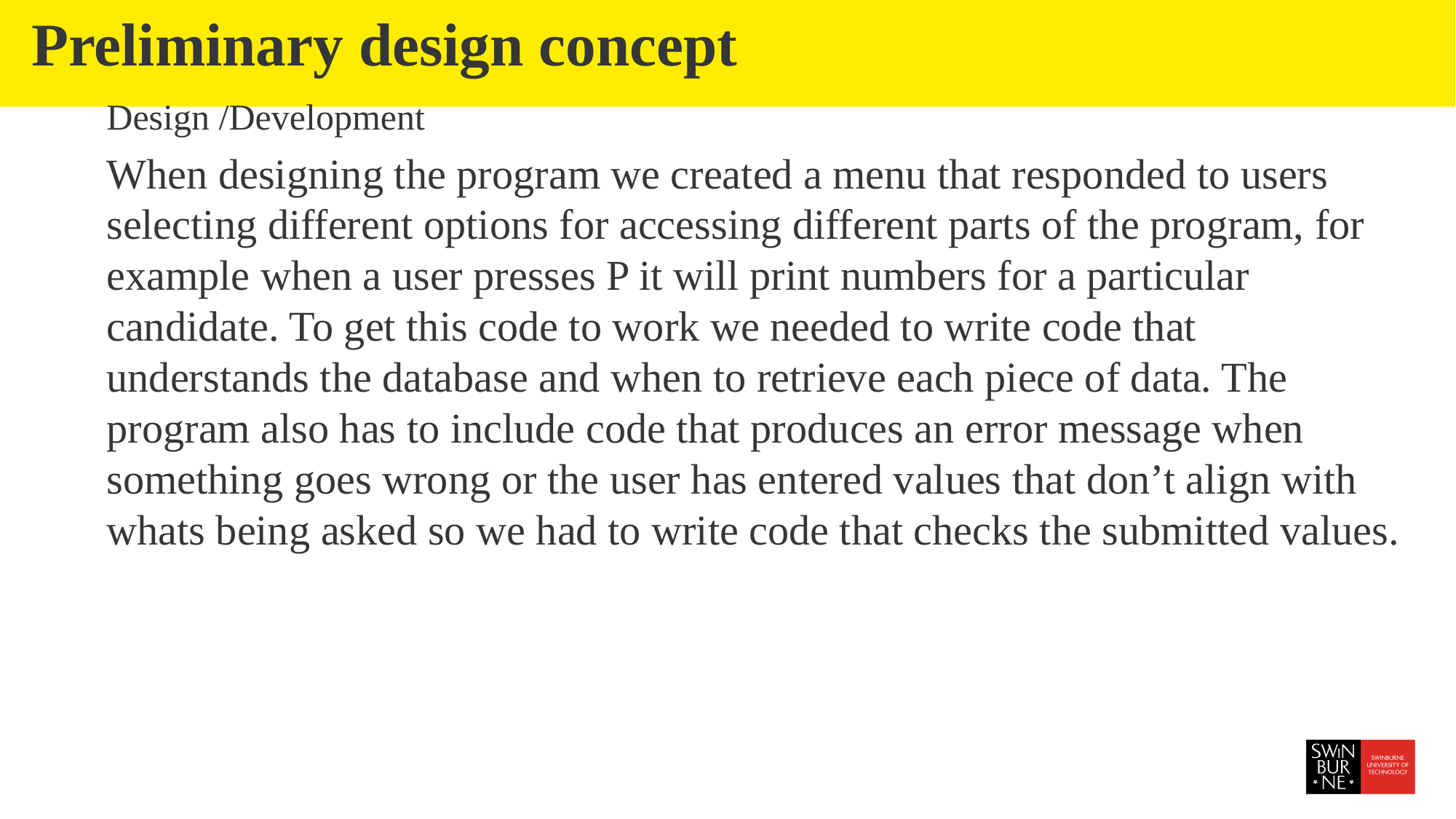

# Preliminary design concept
Design /Development
When designing the program we created a menu that responded to users selecting different options for accessing different parts of the program, for example when a user presses P it will print numbers for a particular candidate. To get this code to work we needed to write code that understands the database and when to retrieve each piece of data. The program also has to include code that produces an error message when something goes wrong or the user has entered values that don’t align with whats being asked so we had to write code that checks the submitted values.